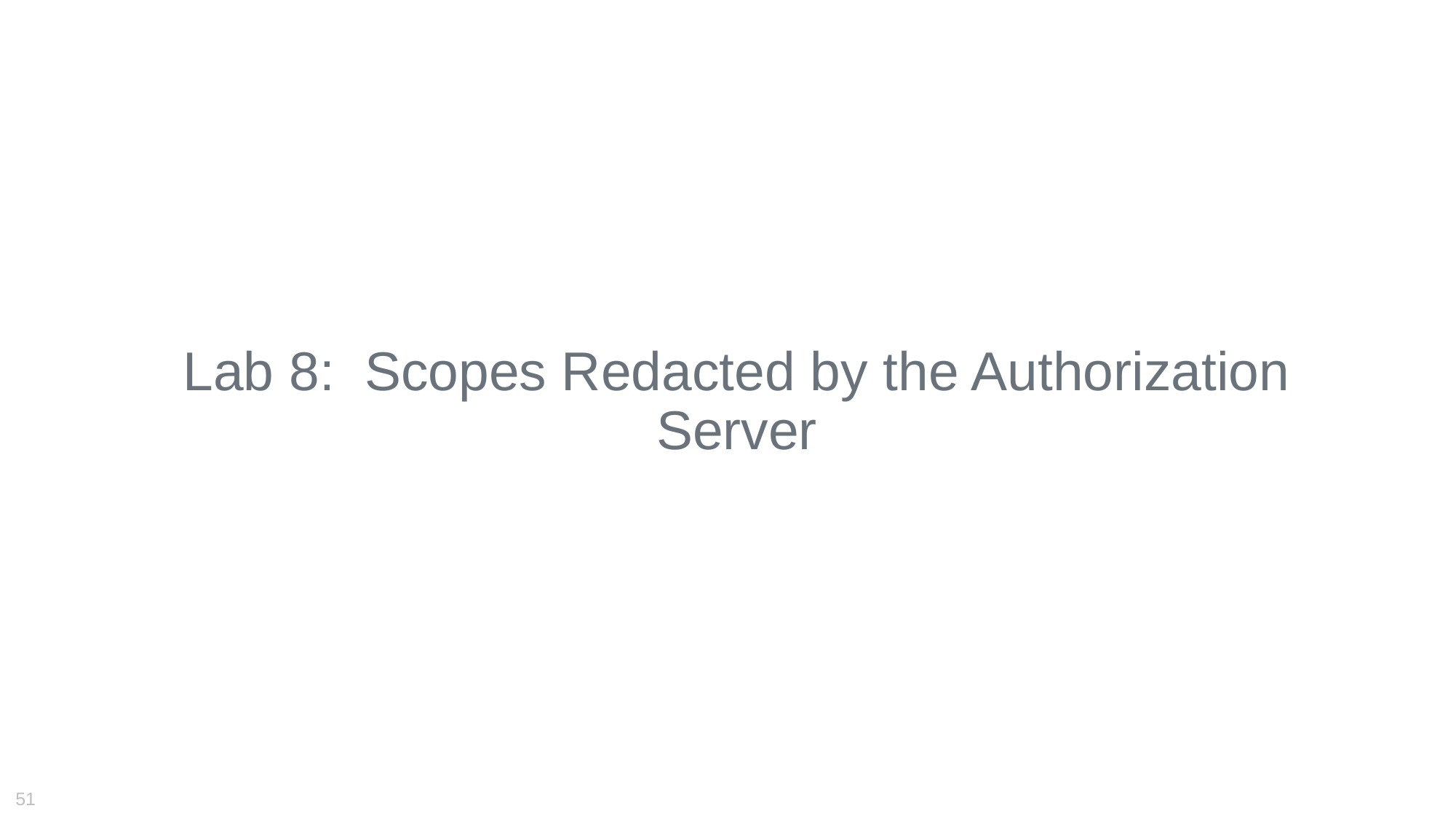

Lab 8:  Scopes Redacted by the Authorization Server